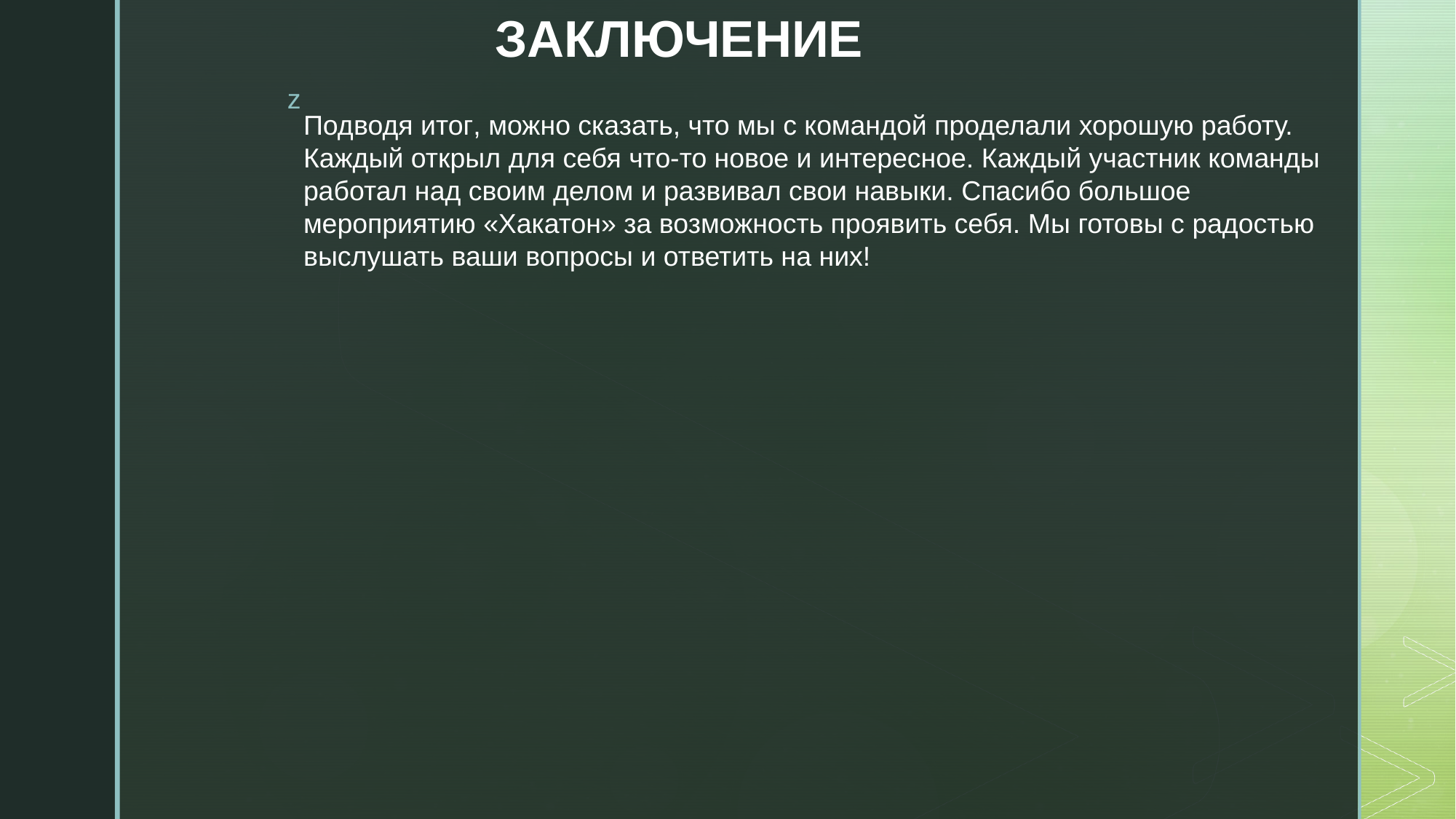

ЗАКЛЮЧЕНИЕ
Подводя итог, можно сказать, что мы с командой проделали хорошую работу.
Каждый открыл для себя что-то новое и интересное. Каждый участник команды работал над своим делом и развивал свои навыки. Спасибо большое мероприятию «Хакатон» за возможность проявить себя. Мы готовы с радостью выслушать ваши вопросы и ответить на них!